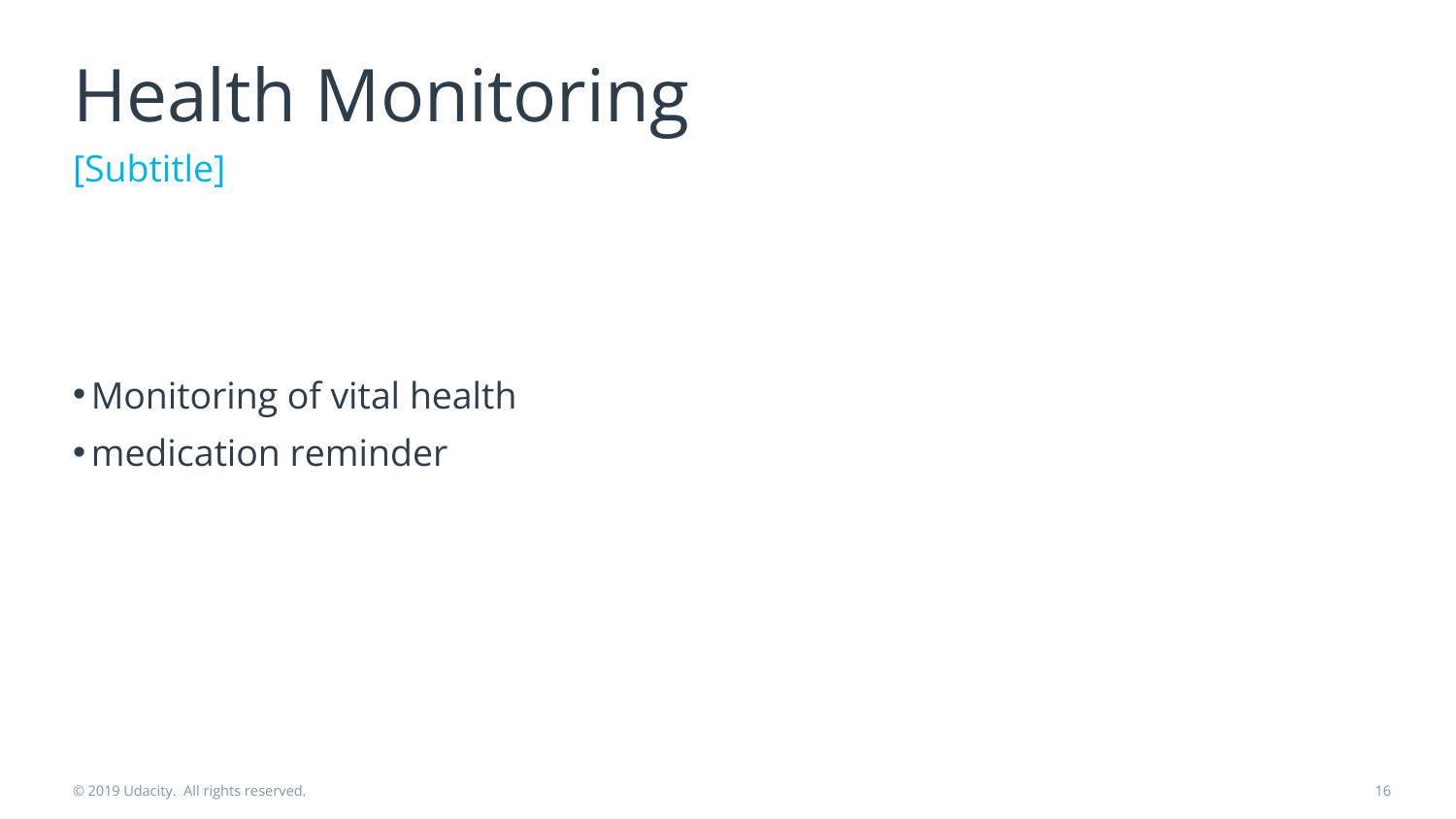

# Health Monitoring
[Subtitle]
Monitoring of vital health
medication reminder

© 2019 Udacity.  All rights reserved.
16